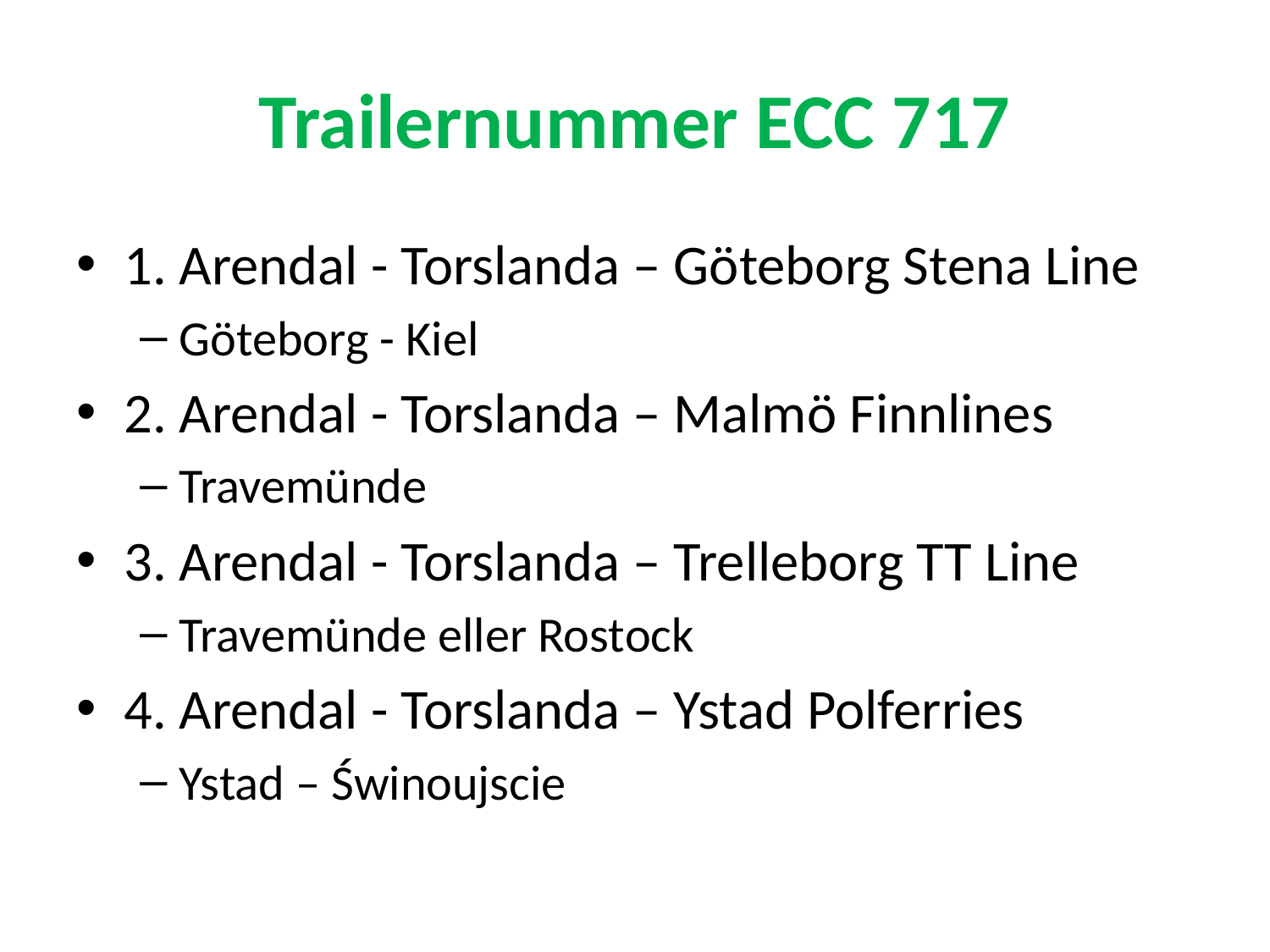

# Trailernummer ECC 717
1. Arendal - Torslanda – Göteborg Stena Line
Göteborg - Kiel
2. Arendal - Torslanda – Malmö Finnlines
Travemünde
3. Arendal - Torslanda – Trelleborg TT Line
Travemünde eller Rostock
4. Arendal - Torslanda – Ystad Polferries
Ystad – Świnoujscie